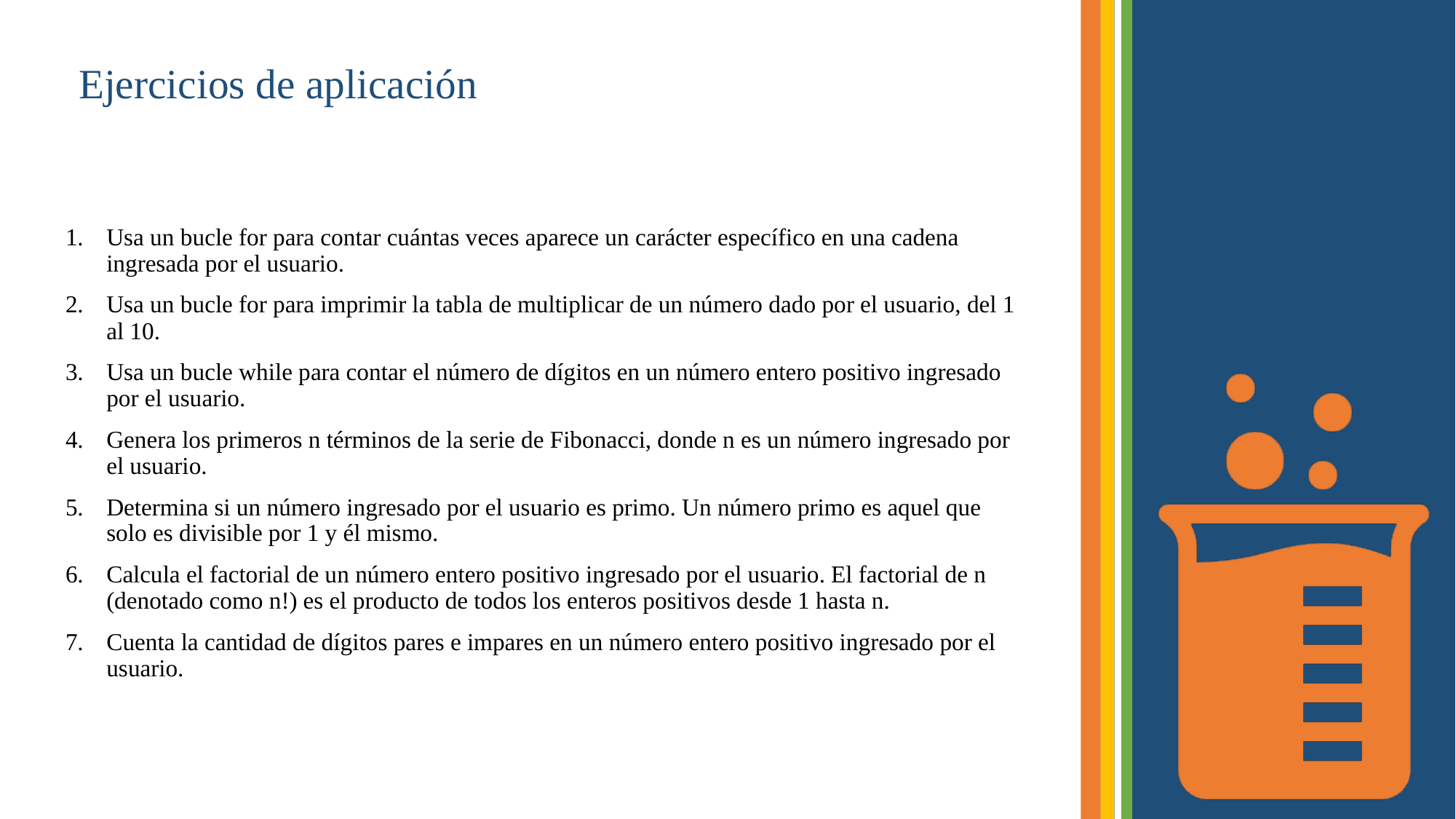

# Ejercicios de aplicación
Usa un bucle for para contar cuántas veces aparece un carácter específico en una cadena ingresada por el usuario.
Usa un bucle for para imprimir la tabla de multiplicar de un número dado por el usuario, del 1 al 10.
Usa un bucle while para contar el número de dígitos en un número entero positivo ingresado por el usuario.
Genera los primeros n términos de la serie de Fibonacci, donde n es un número ingresado por el usuario.
Determina si un número ingresado por el usuario es primo. Un número primo es aquel que solo es divisible por 1 y él mismo.
Calcula el factorial de un número entero positivo ingresado por el usuario. El factorial de n (denotado como n!) es el producto de todos los enteros positivos desde 1 hasta n.
Cuenta la cantidad de dígitos pares e impares en un número entero positivo ingresado por el usuario.